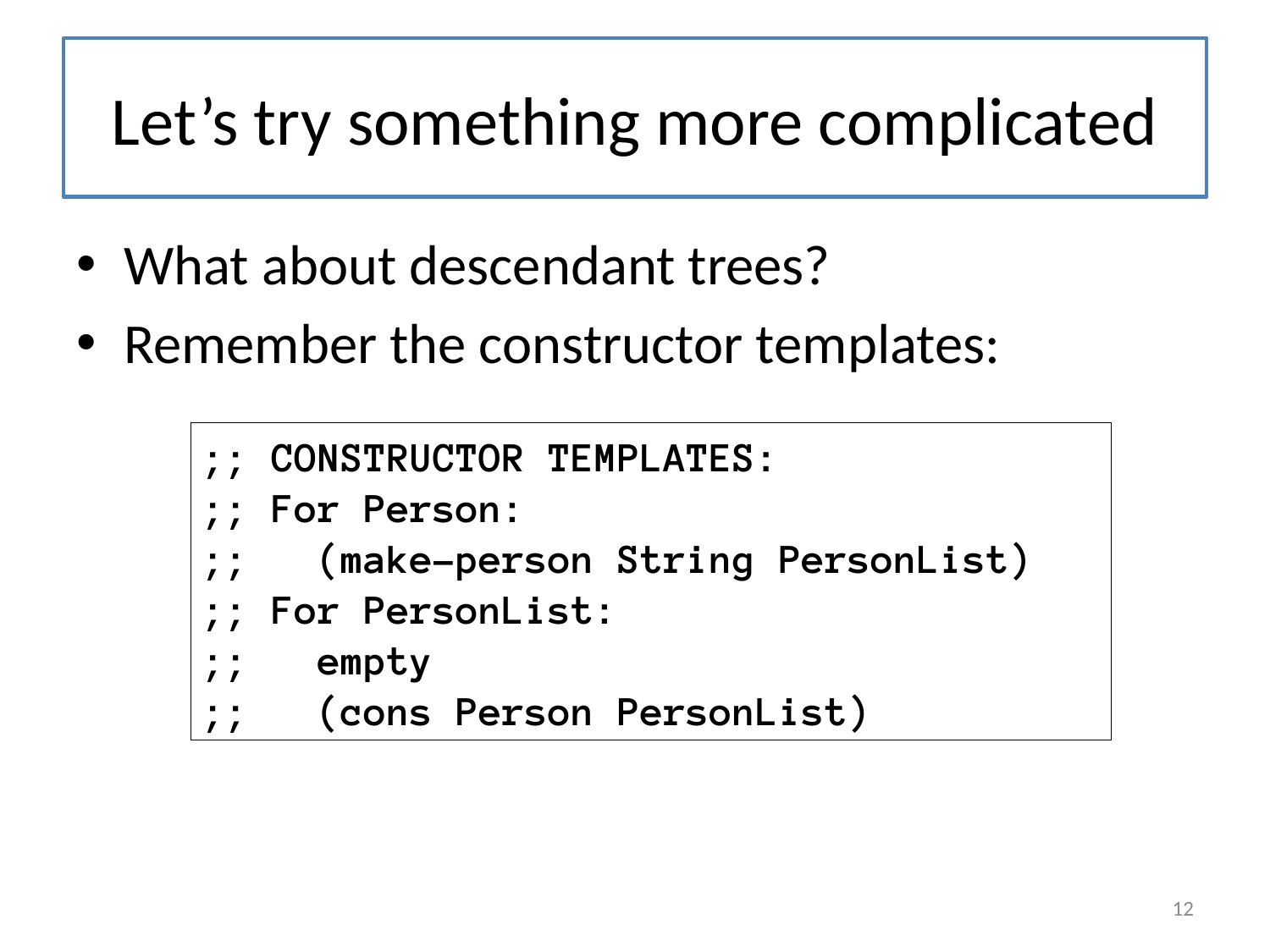

# Let’s try something more complicated
What about descendant trees?
Remember the constructor templates:
;; CONSTRUCTOR TEMPLATES:
;; For Person:
;;   (make-person String PersonList)
;; For PersonList:
;;   empty
;;   (cons Person PersonList)
12